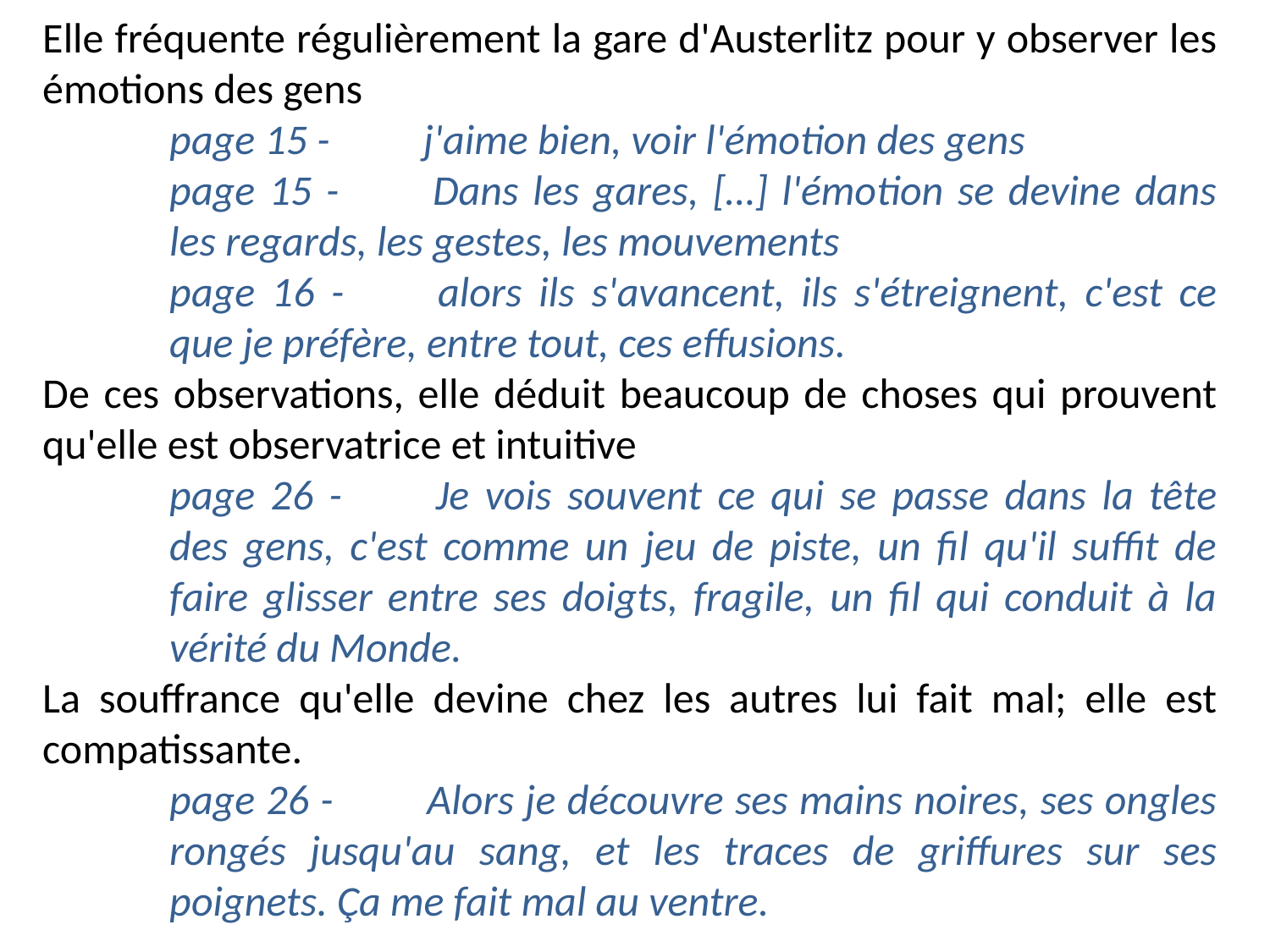

Elle fréquente régulièrement la gare d'Austerlitz pour y observer les émotions des gens
page 15 -	j'aime bien, voir l'émotion des gens
page 15 -	Dans les gares, […] l'émotion se devine dans les regards, les gestes, les mouvements
page 16 -	alors ils s'avancent, ils s'étreignent, c'est ce que je préfère, entre tout, ces effusions.
De ces observations, elle déduit beaucoup de choses qui prouvent qu'elle est observatrice et intuitive
page 26 -	Je vois souvent ce qui se passe dans la tête des gens, c'est comme un jeu de piste, un fil qu'il suffit de faire glisser entre ses doigts, fragile, un fil qui conduit à la vérité du Monde.
La souffrance qu'elle devine chez les autres lui fait mal; elle est compatissante.
page 26 -	Alors je découvre ses mains noires, ses ongles rongés jusqu'au sang, et les traces de griffures sur ses poignets. Ça me fait mal au ventre.